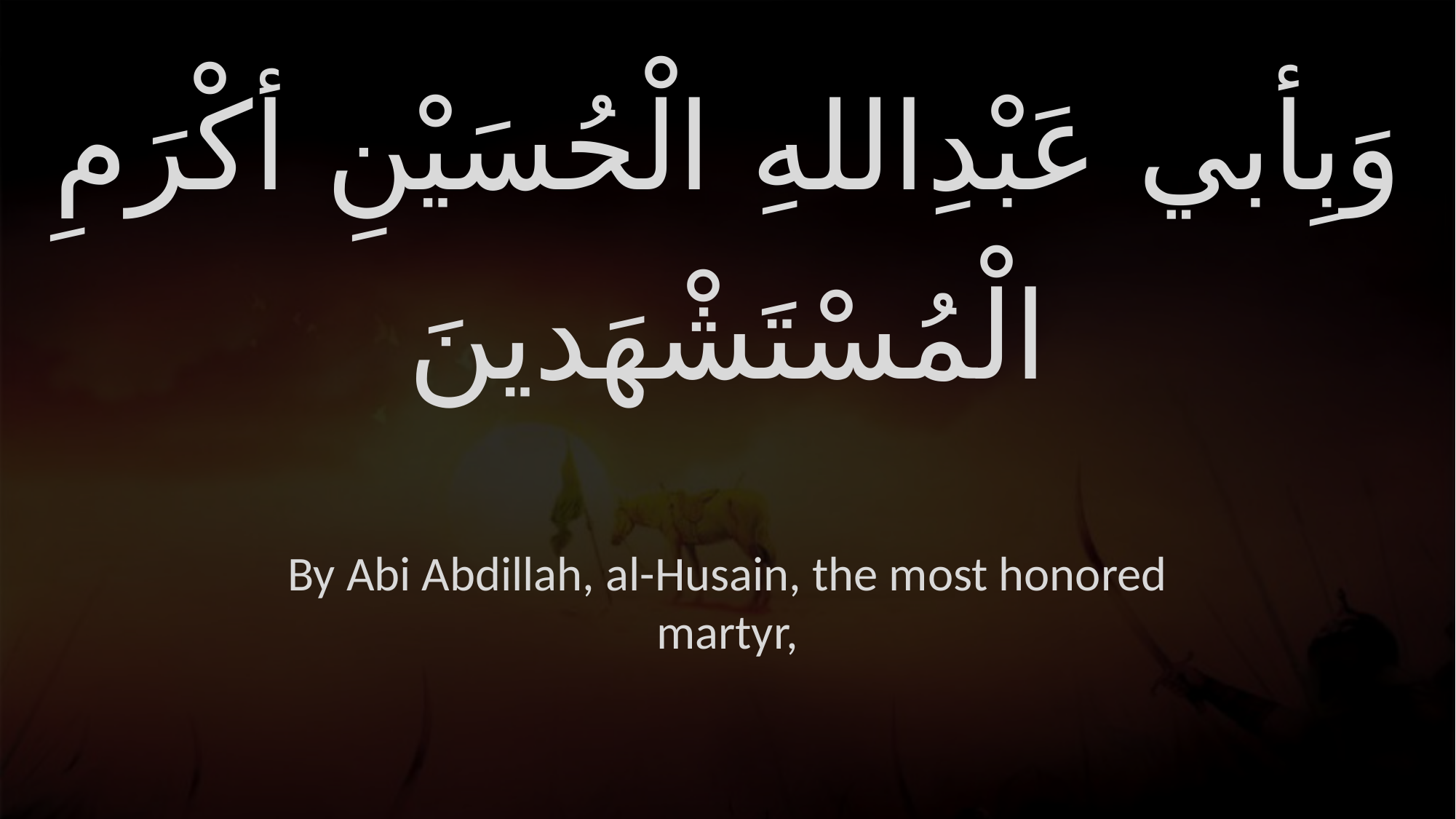

# وَبِأبي عَبْدِاللهِ الْحُسَيْنِ أكْرَمِ الْمُسْتَشْهَدينَ
By Abi Abdillah, al-Husain, the most honored martyr,